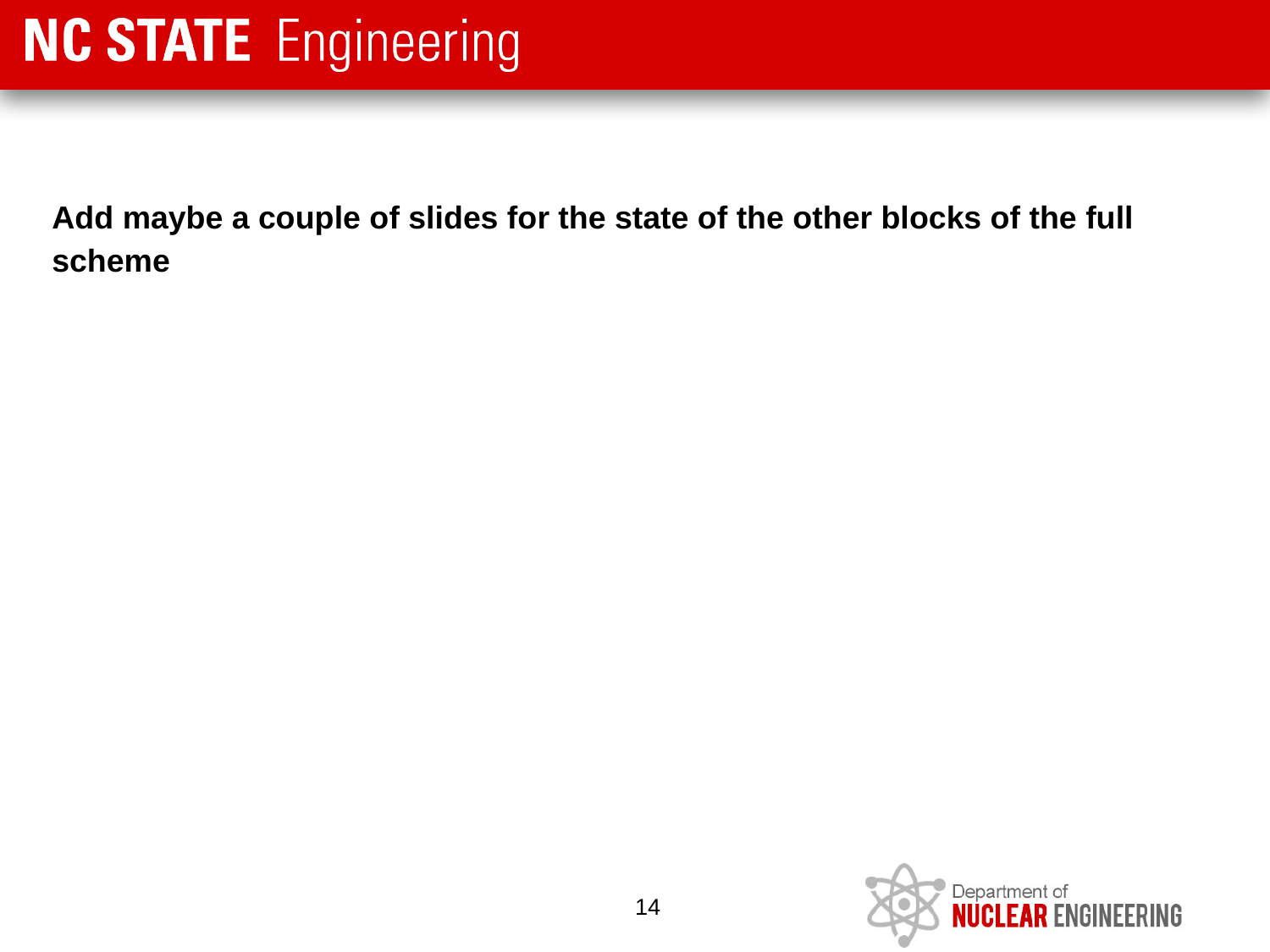

Add maybe a couple of slides for the state of the other blocks of the full scheme

14